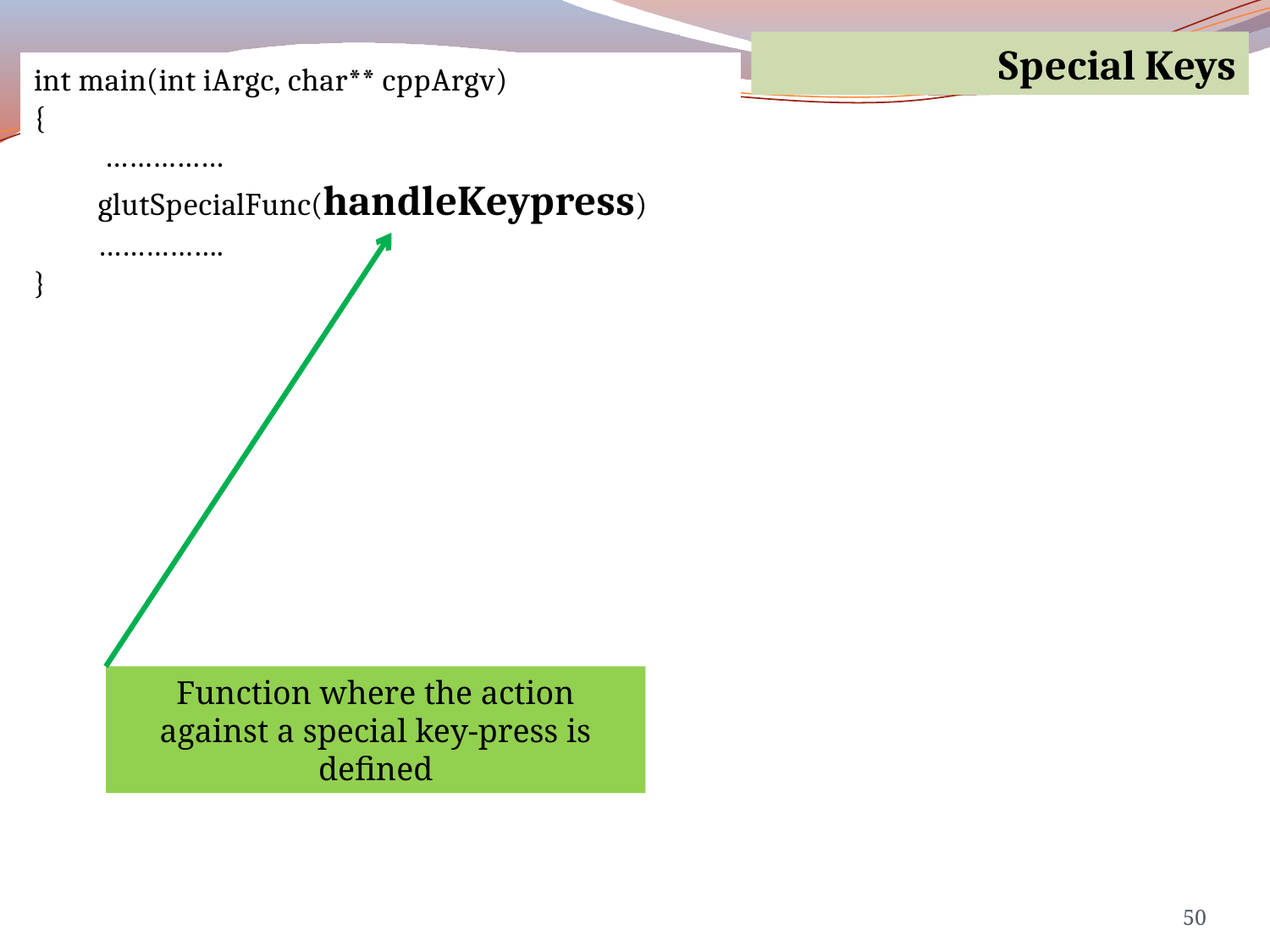

Special Keys
int main(int iArgc, char** cppArgv)
{
 ……………
glutSpecialFunc(handleKeypress)
…………….
}
Function where the action against a special key-press is defined
50